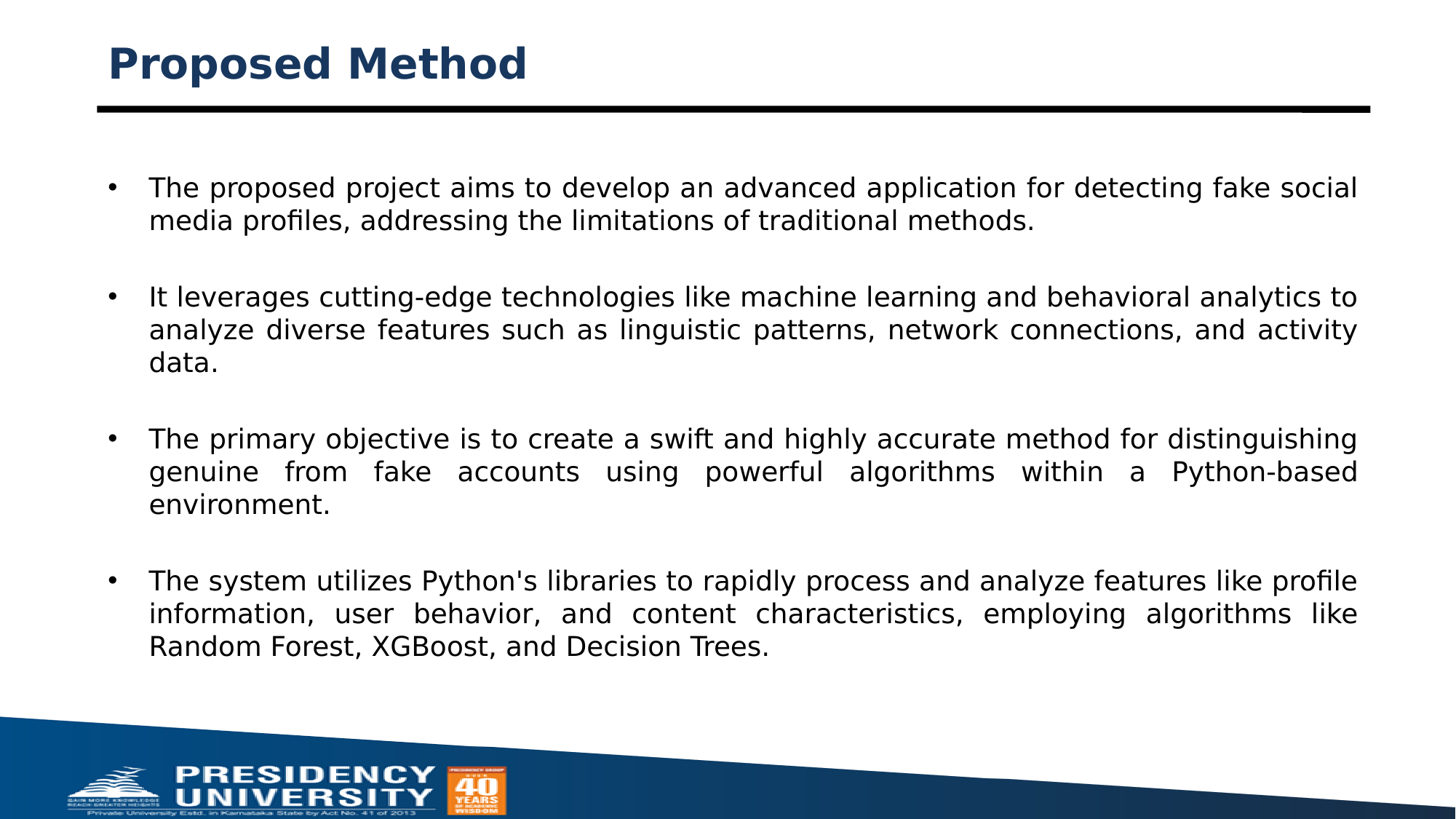

# Proposed Method
The proposed project aims to develop an advanced application for detecting fake social media profiles, addressing the limitations of traditional methods.

It leverages cutting-edge technologies like machine learning and behavioral analytics to analyze diverse features such as linguistic patterns, network connections, and activity data.

The primary objective is to create a swift and highly accurate method for distinguishing genuine from fake accounts using powerful algorithms within a Python-based environment.

The system utilizes Python's libraries to rapidly process and analyze features like profile information, user behavior, and content characteristics, employing algorithms like Random Forest, XGBoost, and Decision Trees.